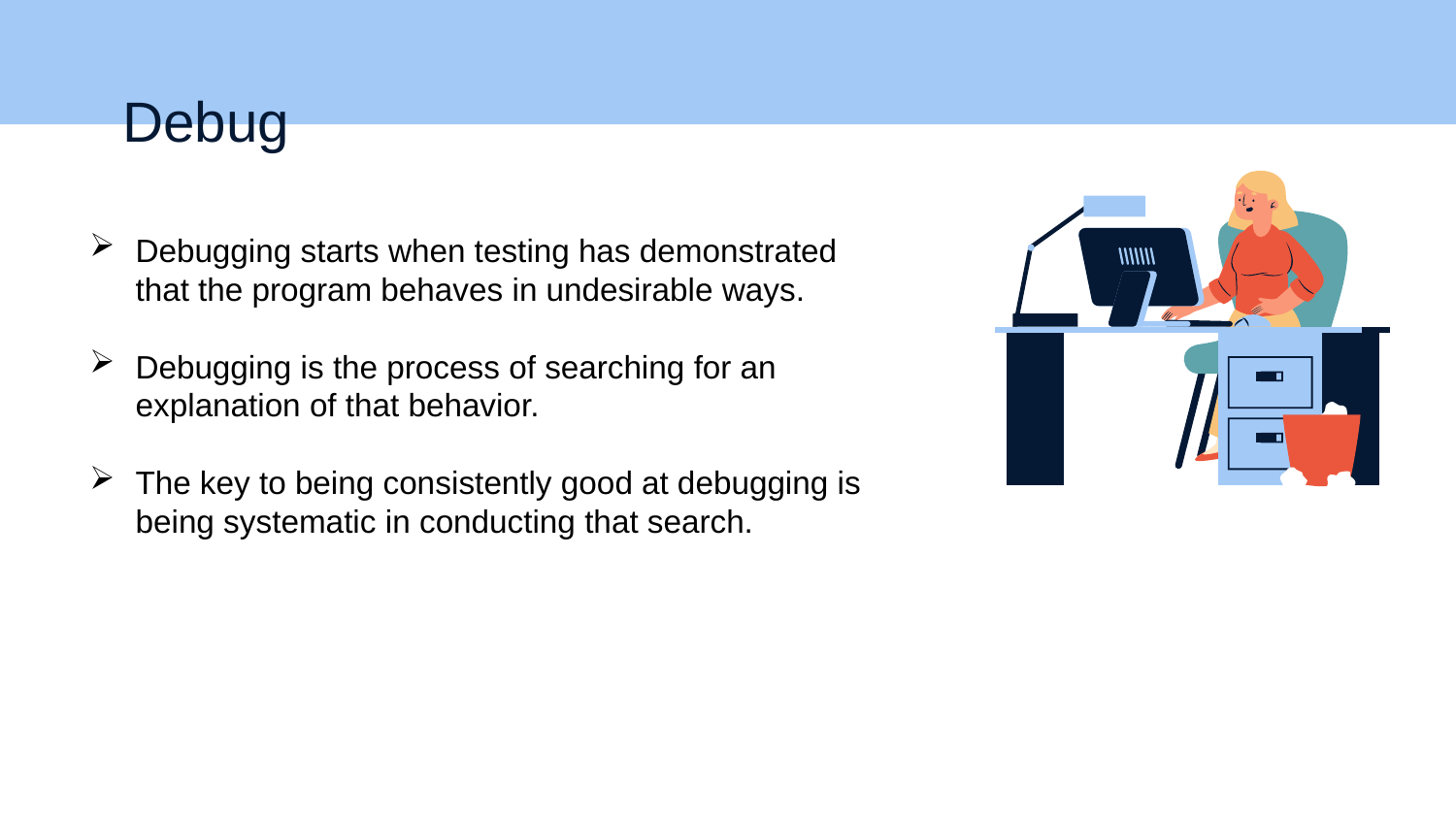

# Debug

Debugging starts when testing has demonstrated that the program behaves in undesirable ways.

Debugging is the process of searching for an explanation of that behavior.

The key to being consistently good at debugging is being systematic in conducting that search.